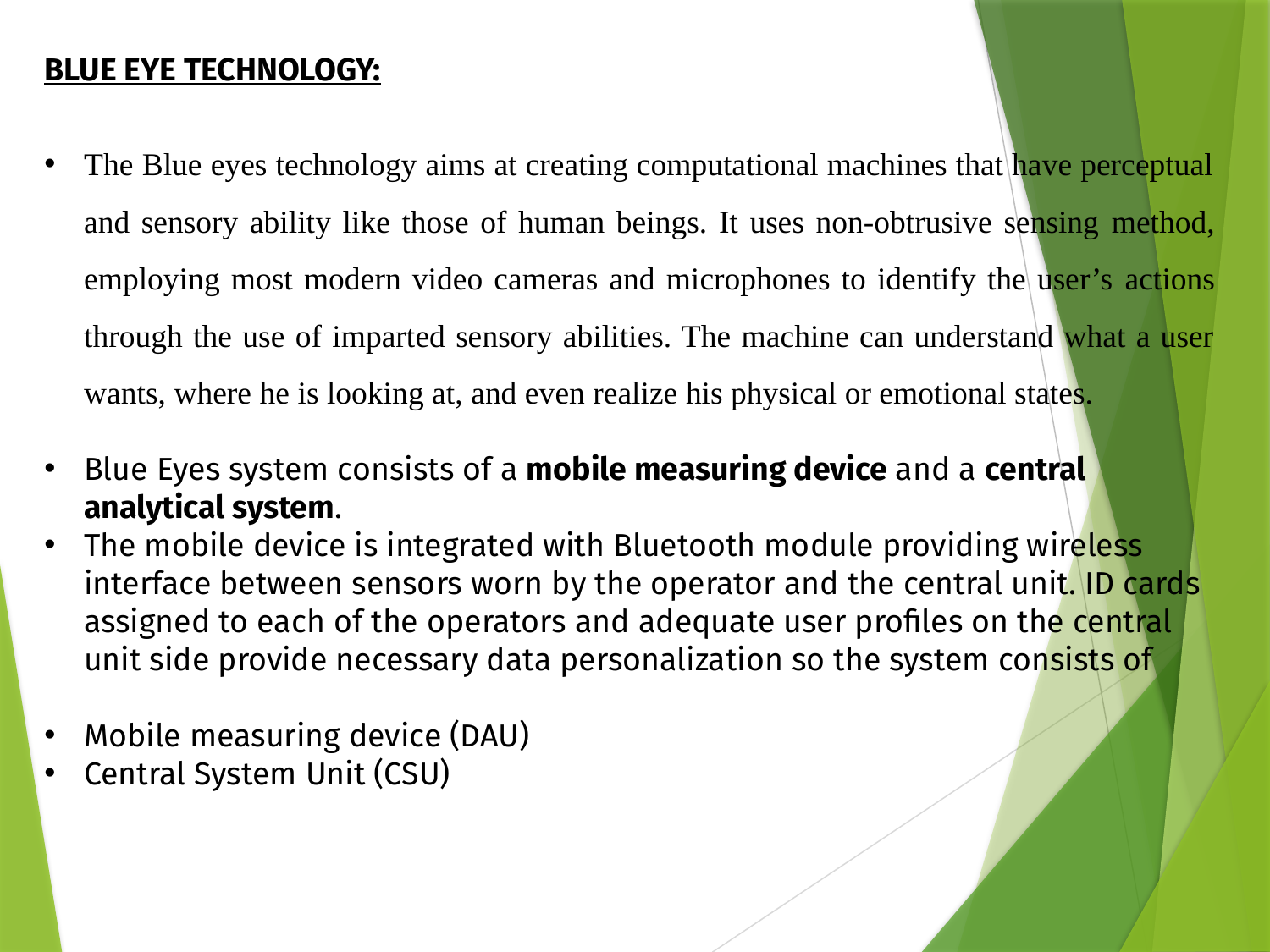

BLUE EYE TECHNOLOGY:

The Blue eyes technology aims at creating computational machines that have perceptual and sensory ability like those of human beings. It uses non-obtrusive sensing method, employing most modern video cameras and microphones to identify the user’s actions through the use of imparted sensory abilities. The machine can understand what a user wants, where he is looking at, and even realize his physical or emotional states.

Blue Eyes system consists of a mobile measuring device and a central analytical system.
The mobile device is integrated with Bluetooth module providing wireless interface between sensors worn by the operator and the central unit. ID cards assigned to each of the operators and adequate user profiles on the central unit side provide necessary data personalization so the system consists of

Mobile measuring device (DAU)
Central System Unit (CSU)